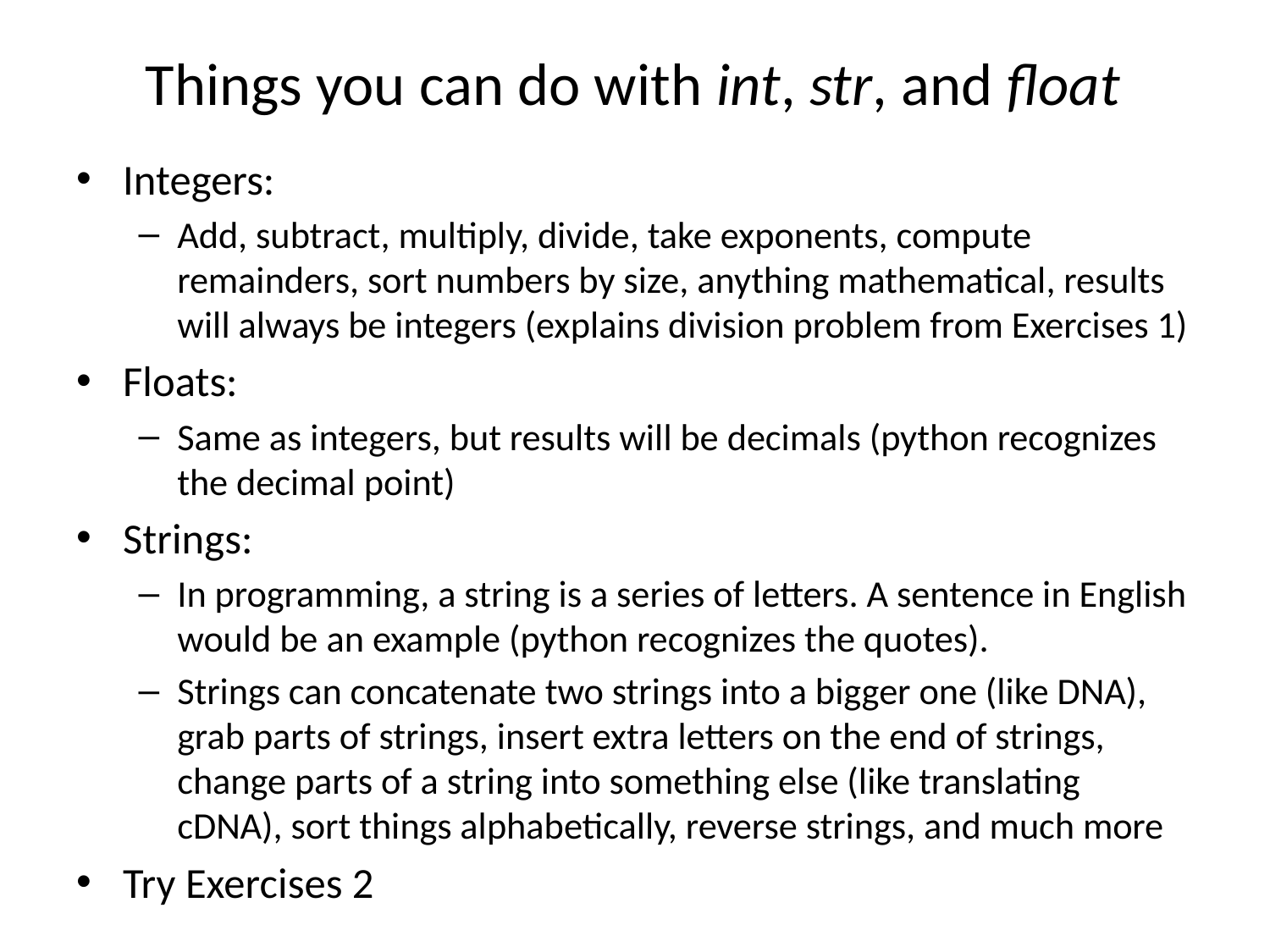

# Things you can do with int, str, and float
Integers:
Add, subtract, multiply, divide, take exponents, compute remainders, sort numbers by size, anything mathematical, results will always be integers (explains division problem from Exercises 1)
Floats:
Same as integers, but results will be decimals (python recognizes the decimal point)
Strings:
In programming, a string is a series of letters. A sentence in English would be an example (python recognizes the quotes).
Strings can concatenate two strings into a bigger one (like DNA), grab parts of strings, insert extra letters on the end of strings,	change parts of a string into something else (like translating cDNA), sort things alphabetically, reverse strings, and much more
Try Exercises 2